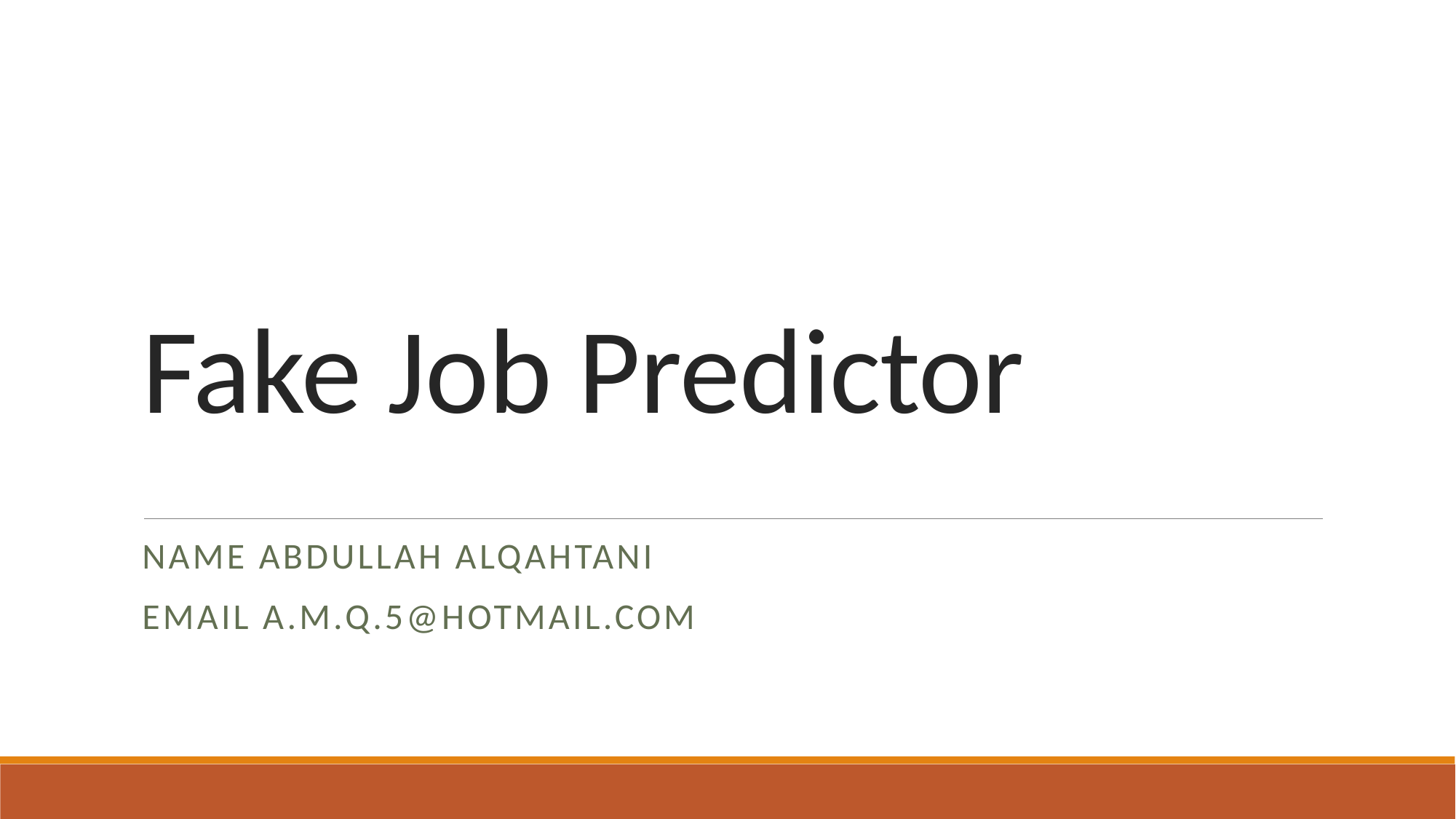

# Fake Job Predictor
Name Abdullah Alqahtani
Email a.m.q.5@Hotmail.com